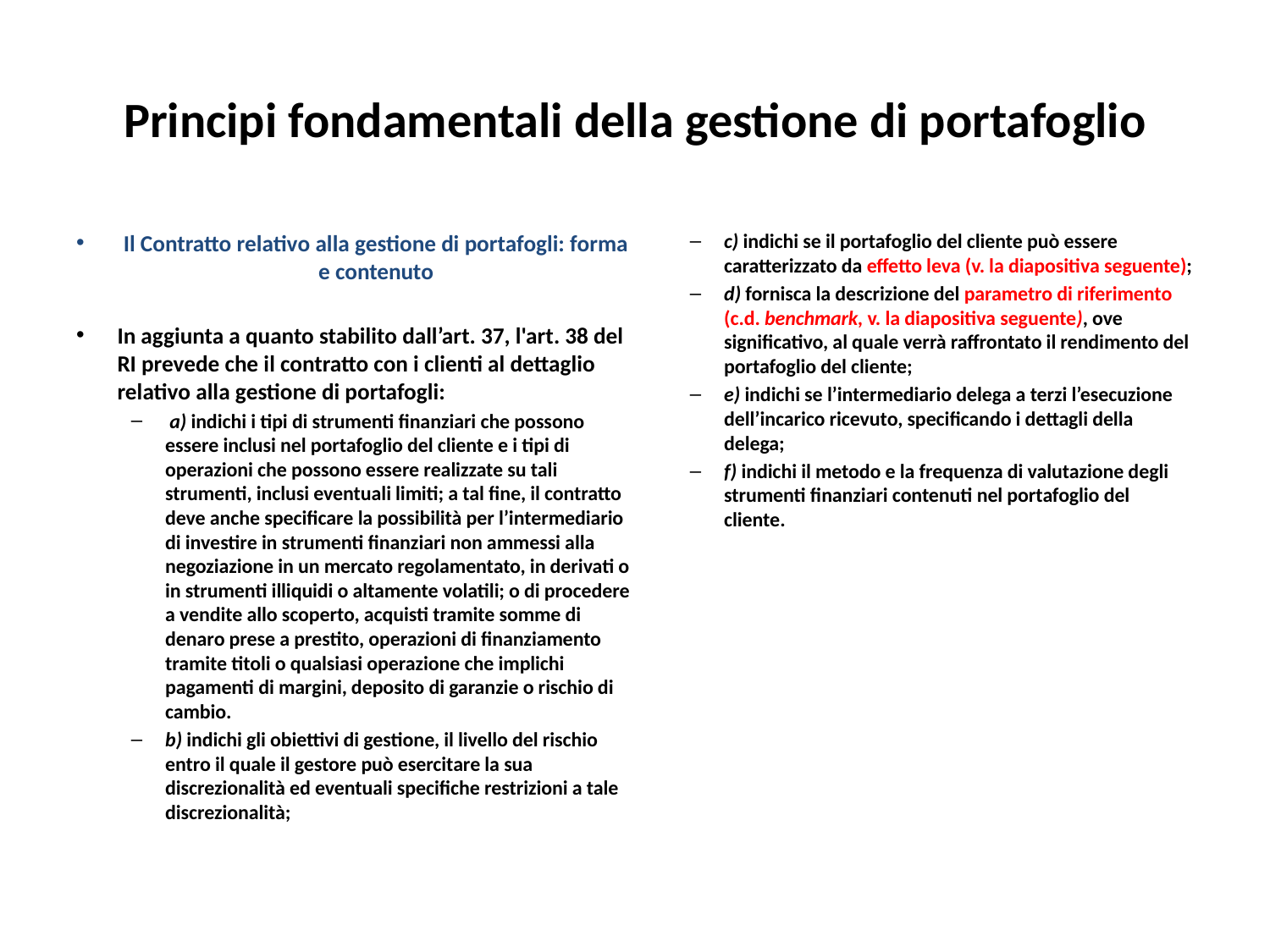

# Principi fondamentali della gestione di portafoglio
Il Contratto relativo alla gestione di portafogli: forma e contenuto

In aggiunta a quanto stabilito dall’art. 37, l'art. 38 del RI prevede che il contratto con i clienti al dettaglio relativo alla gestione di portafogli:
 a) indichi i tipi di strumenti finanziari che possono essere inclusi nel portafoglio del cliente e i tipi di operazioni che possono essere realizzate su tali strumenti, inclusi eventuali limiti; a tal fine, il contratto deve anche specificare la possibilità per l’intermediario di investire in strumenti finanziari non ammessi alla negoziazione in un mercato regolamentato, in derivati o in strumenti illiquidi o altamente volatili; o di procedere a vendite allo scoperto, acquisti tramite somme di denaro prese a prestito, operazioni di finanziamento tramite titoli o qualsiasi operazione che implichi pagamenti di margini, deposito di garanzie o rischio di cambio.
b) indichi gli obiettivi di gestione, il livello del rischio entro il quale il gestore può esercitare la sua discrezionalità ed eventuali specifiche restrizioni a tale discrezionalità;
c) indichi se il portafoglio del cliente può essere caratterizzato da effetto leva (v. la diapositiva seguente);
d) fornisca la descrizione del parametro di riferimento (c.d. benchmark, v. la diapositiva seguente), ove significativo, al quale verrà raffrontato il rendimento del portafoglio del cliente;
e) indichi se l’intermediario delega a terzi l’esecuzione dell’incarico ricevuto, specificando i dettagli della delega;
f) indichi il metodo e la frequenza di valutazione degli strumenti finanziari contenuti nel portafoglio del cliente.